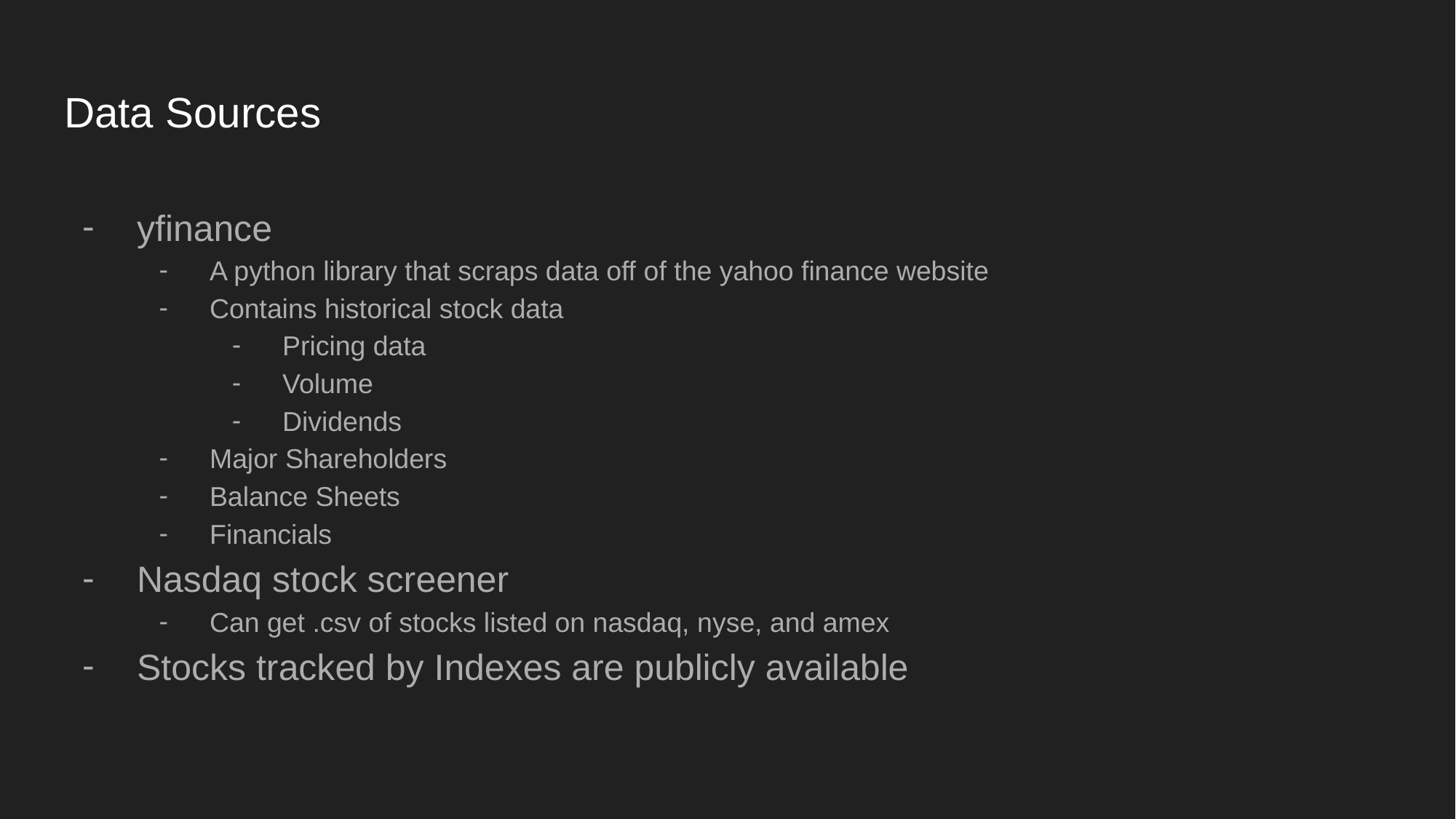

# Data Sources
yfinance
A python library that scraps data off of the yahoo finance website
Contains historical stock data
Pricing data
Volume
Dividends
Major Shareholders
Balance Sheets
Financials
Nasdaq stock screener
Can get .csv of stocks listed on nasdaq, nyse, and amex
Stocks tracked by Indexes are publicly available